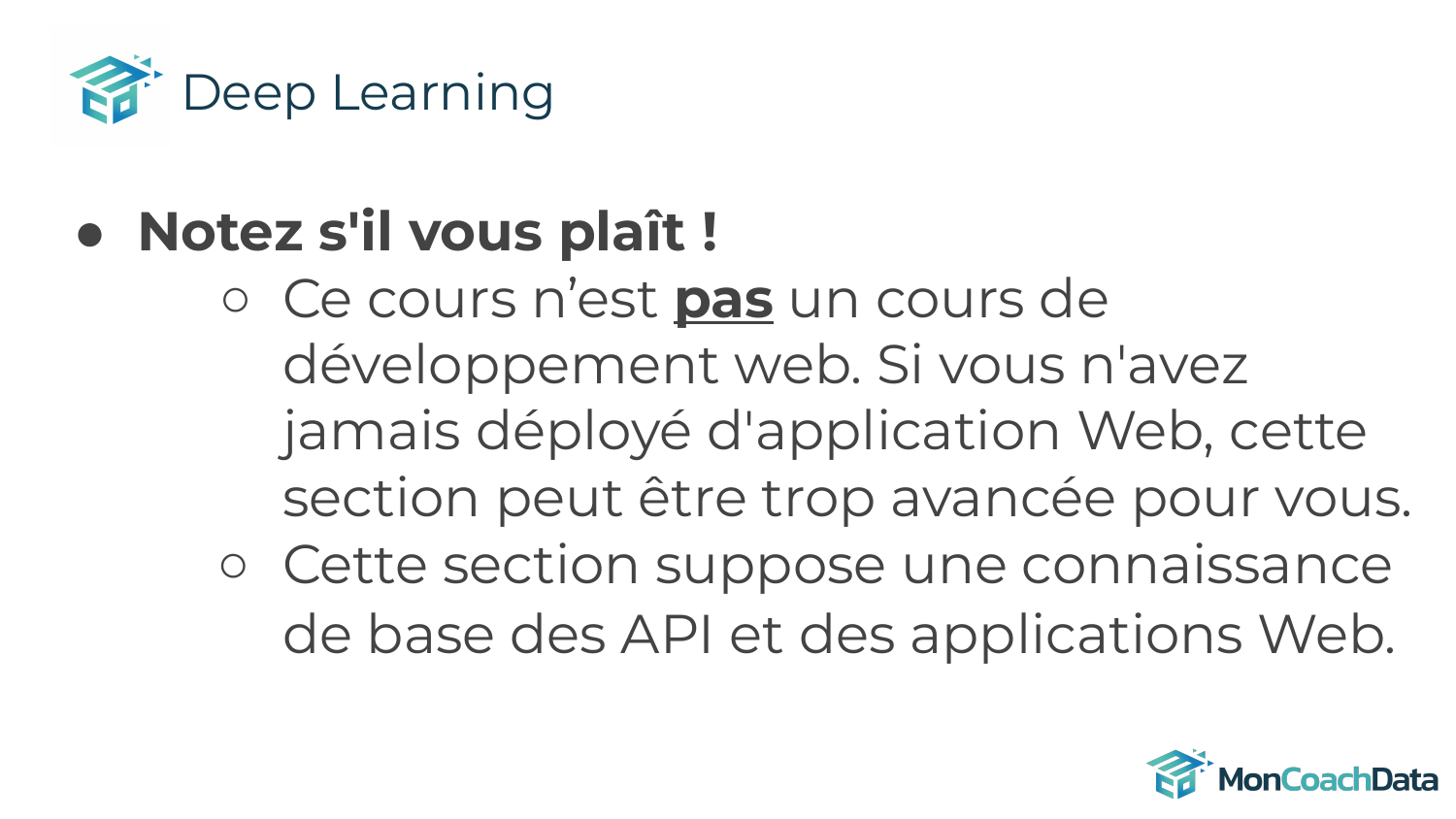

# Deep Learning
Notez s'il vous plaît !
Ce cours n’est pas un cours de développement web. Si vous n'avez jamais déployé d'application Web, cette section peut être trop avancée pour vous.
Cette section suppose une connaissance de base des API et des applications Web.